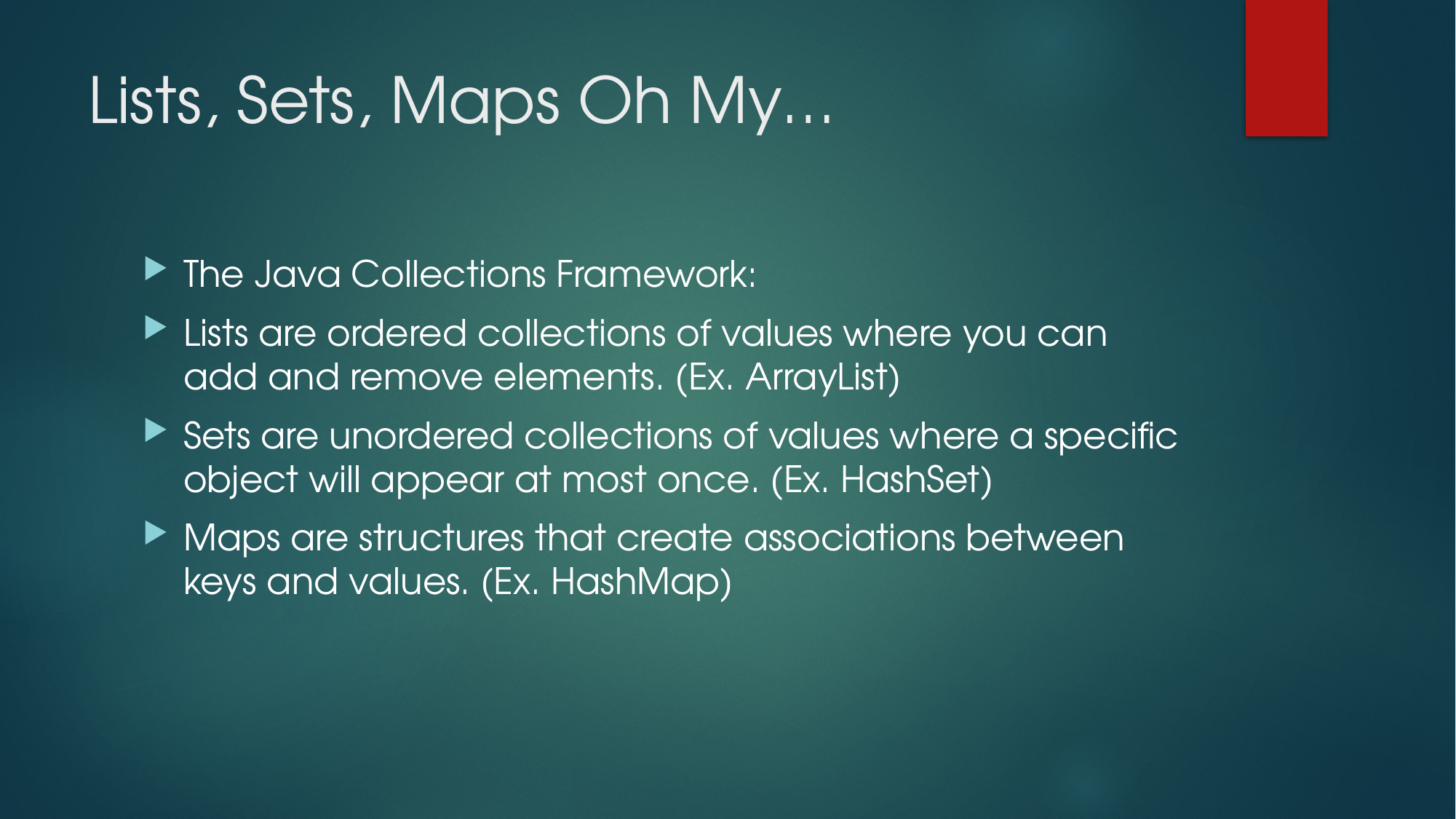

# Lists, Sets, Maps Oh My…
The Java Collections Framework:
Lists are ordered collections of values where you can add and remove elements. (Ex. ArrayList)
Sets are unordered collections of values where a specific object will appear at most once. (Ex. HashSet)
Maps are structures that create associations between keys and values. (Ex. HashMap)